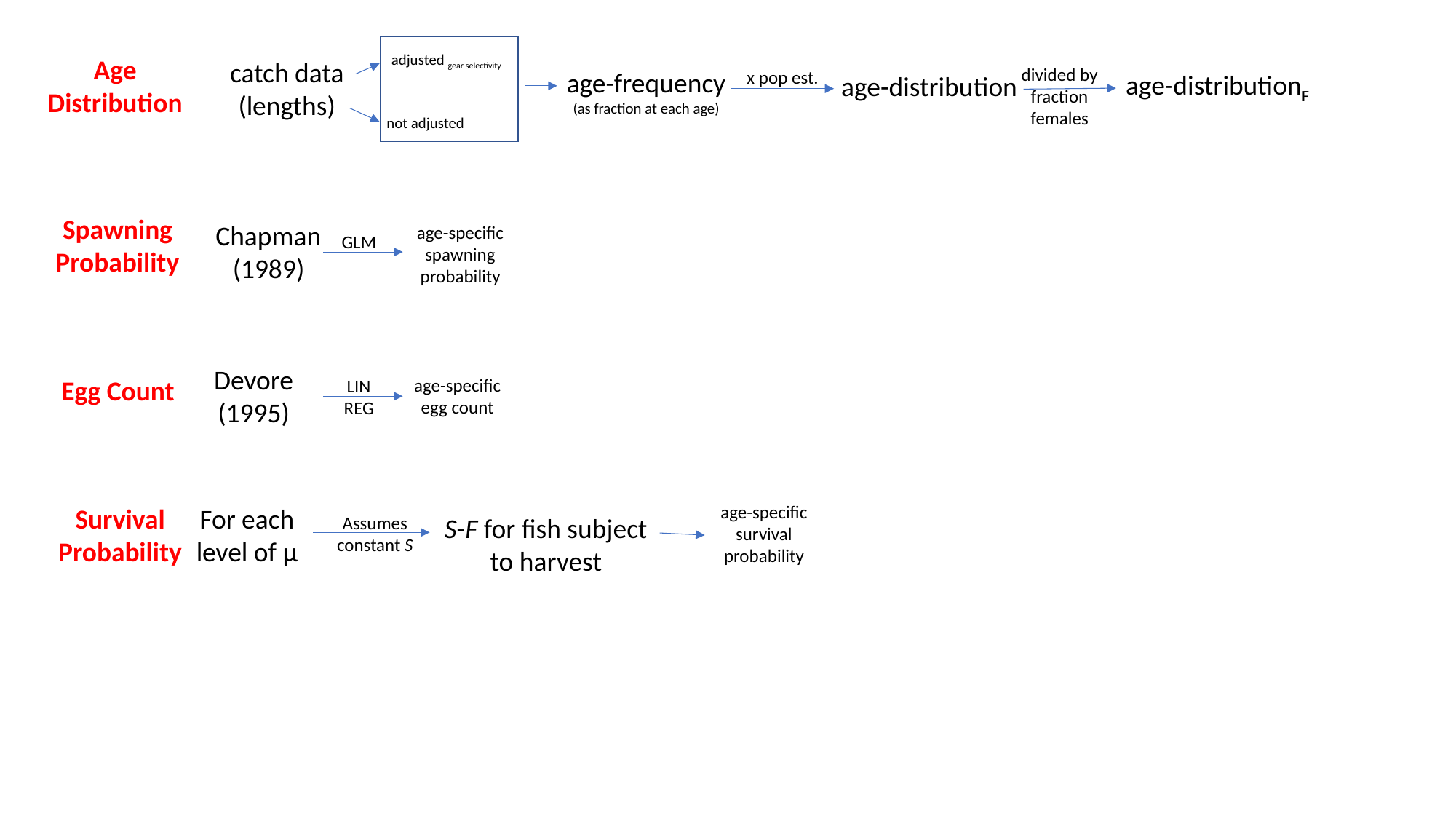

adjusted gear selectivity
Age Distribution
catch data (lengths)
divided by fraction females

age-frequency (as fraction at each age)
x pop est.

age-distributionF
age-distribution
not adjusted
Spawning Probability
Chapman (1989)
age-specific spawning probability
GLM
Devore (1995)
Egg Count
age-specific egg count
LIN REG
age-specific survival probability
For each level of µ
Survival Probability
S-F for fish subject to harvest
Assumes constant S